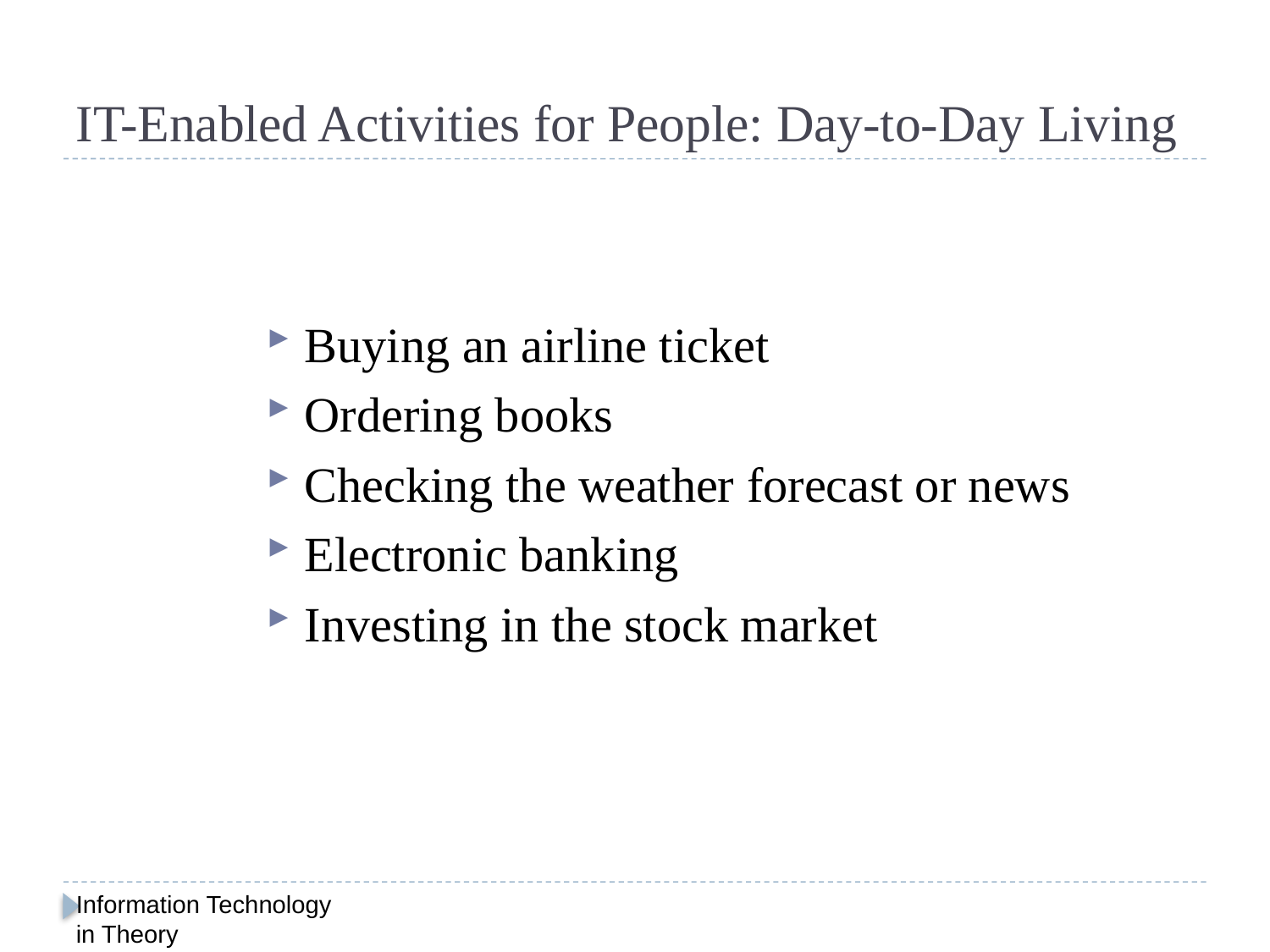

# IT-Enabled Activities for People: Day-to-Day Living
Buying an airline ticket
Ordering books
Checking the weather forecast or news
Electronic banking
Investing in the stock market

Information Technology in Theory
29